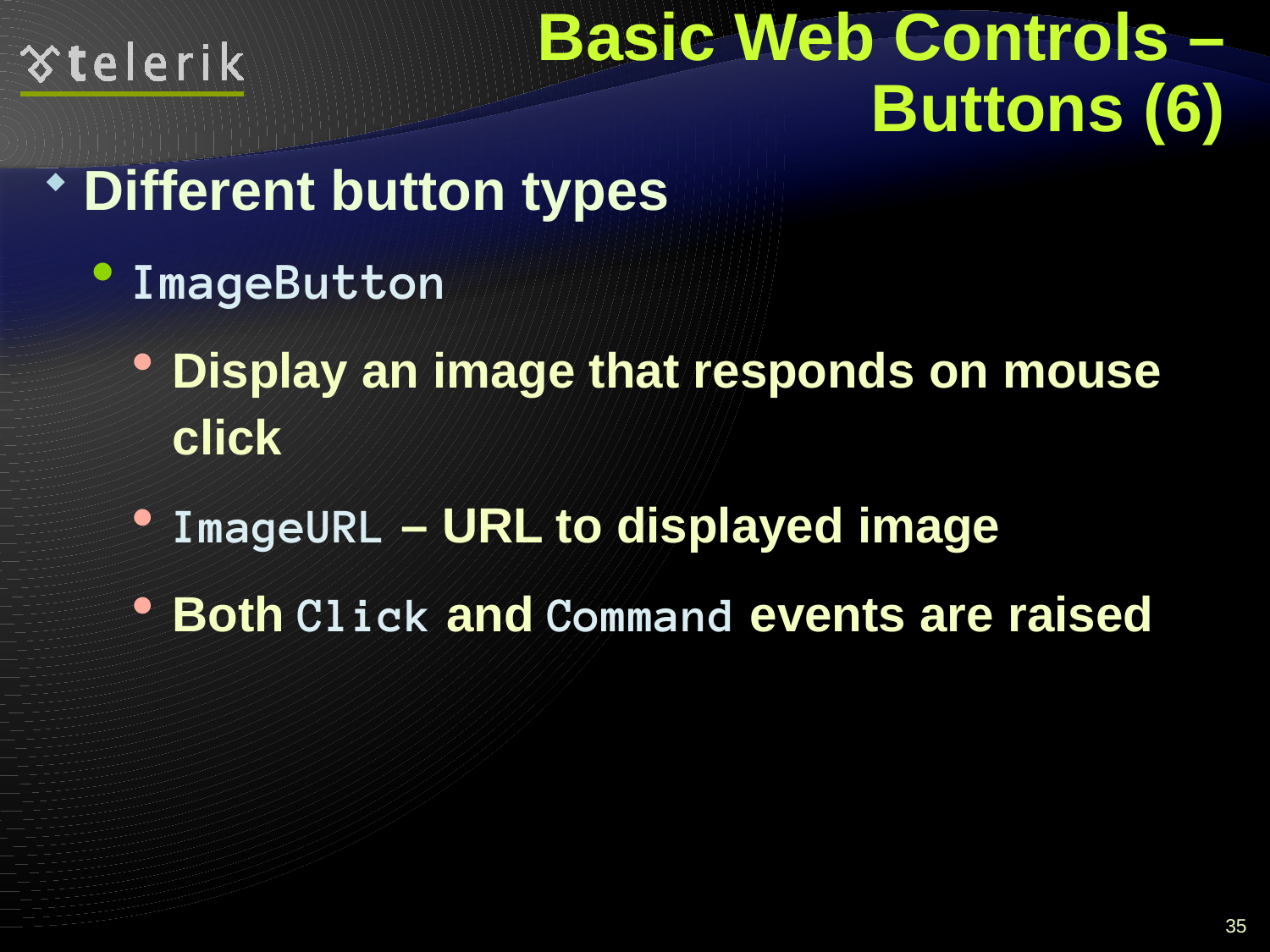

# Basic Web Controls – Buttons (6)
Different button types
ImageButton
Display an image that responds on mouse click
ImageURL – URL to displayed image
Both Click and Command events are raised
35